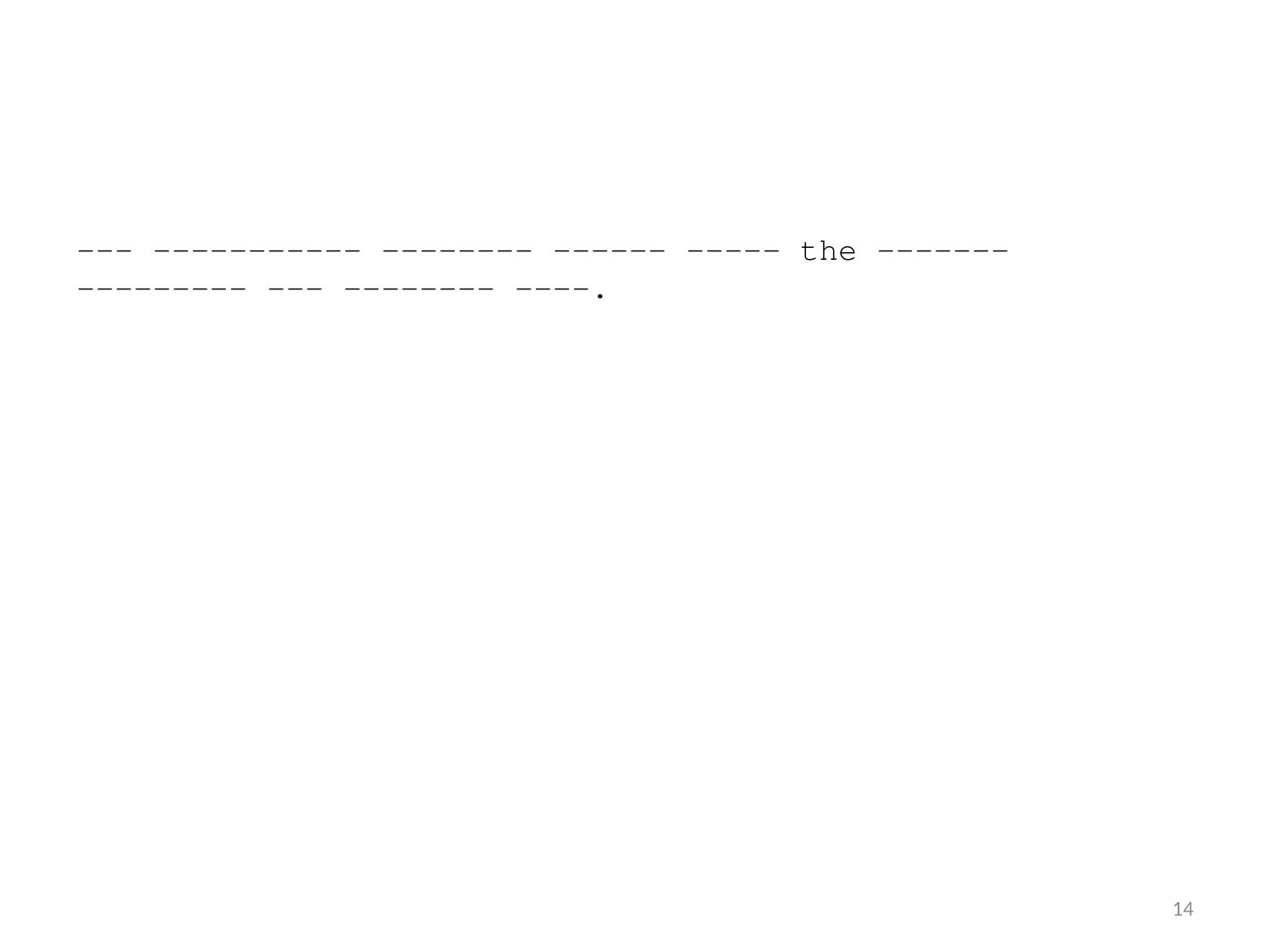

--- ----------- -------- ------ ----- the ------- --------- --- -------- ----.
14